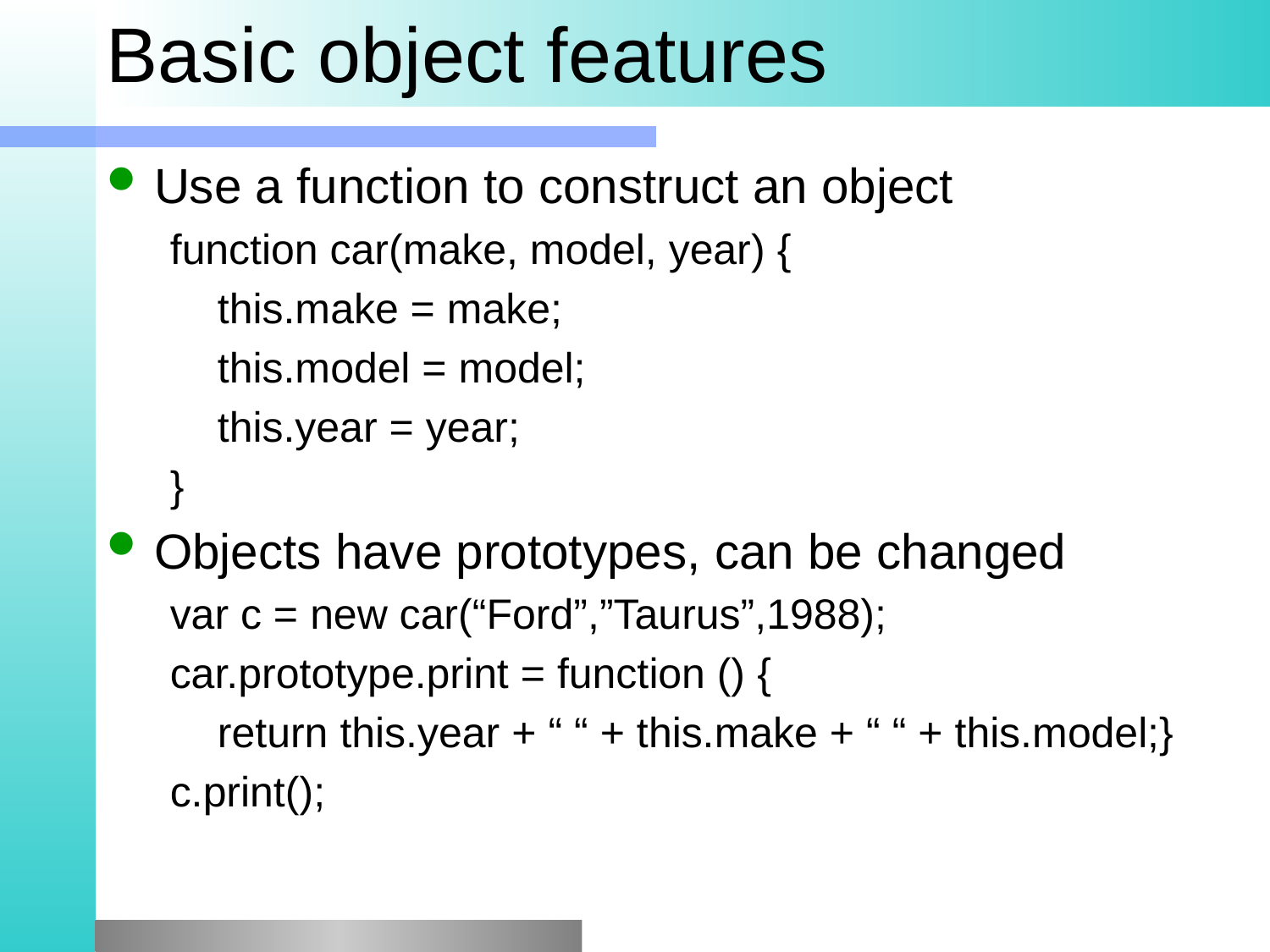

# Basic object features
Use a function to construct an object
function car(make, model, year) {
    this.make = make;
    this.model = model;
    this.year = year;
}
Objects have prototypes, can be changed
var c = new car(“Ford”,”Taurus”,1988);
car.prototype.print = function () {
    return this.year + “ “ + this.make + “ “ + this.model;}
c.print();